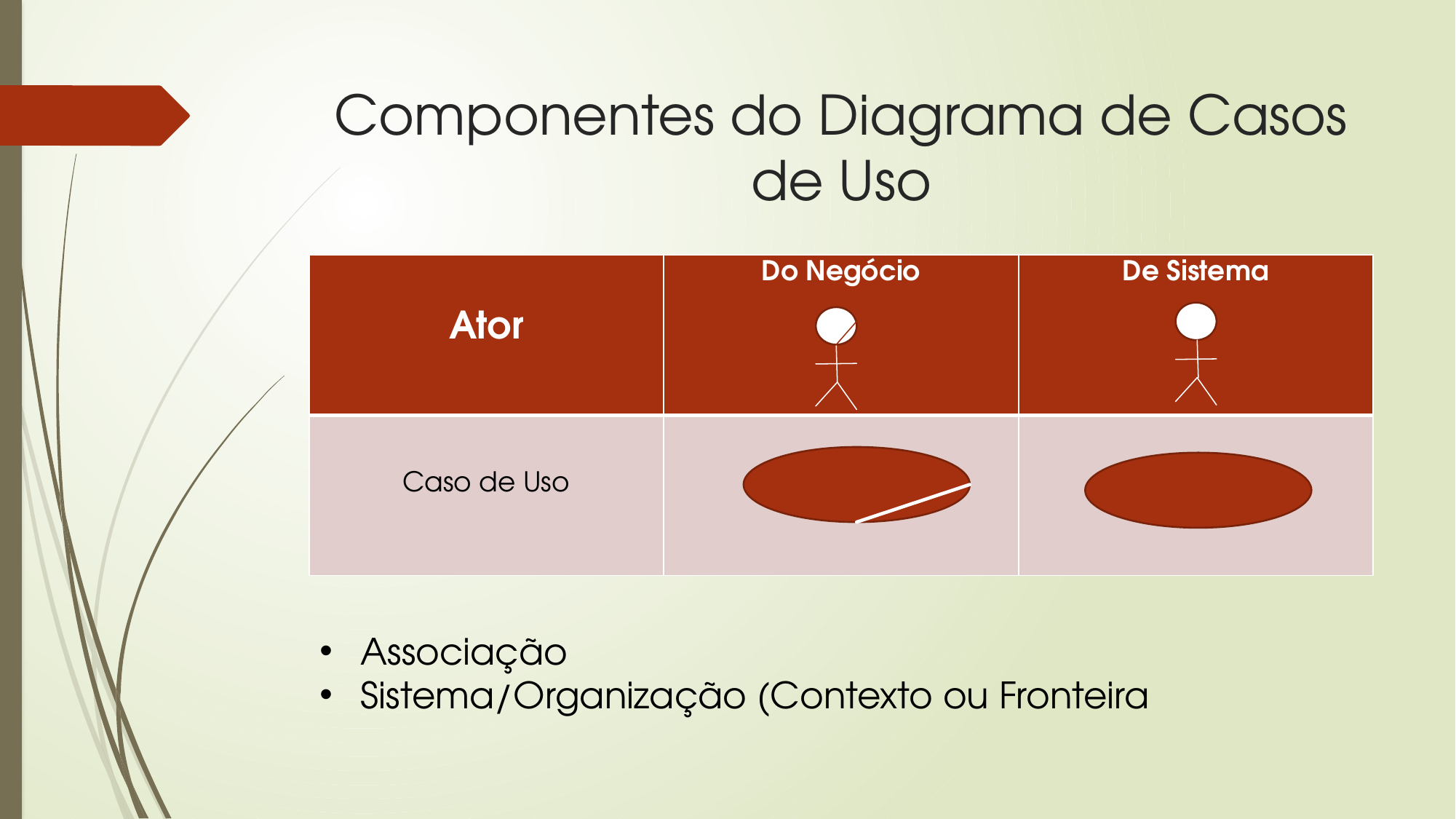

# Componentes do Diagrama de Casos de Uso
| Ator | Do Negócio | De Sistema |
| --- | --- | --- |
| Caso de Uso |  |  |

Associação
Sistema/Organização (Contexto ou Fronteira